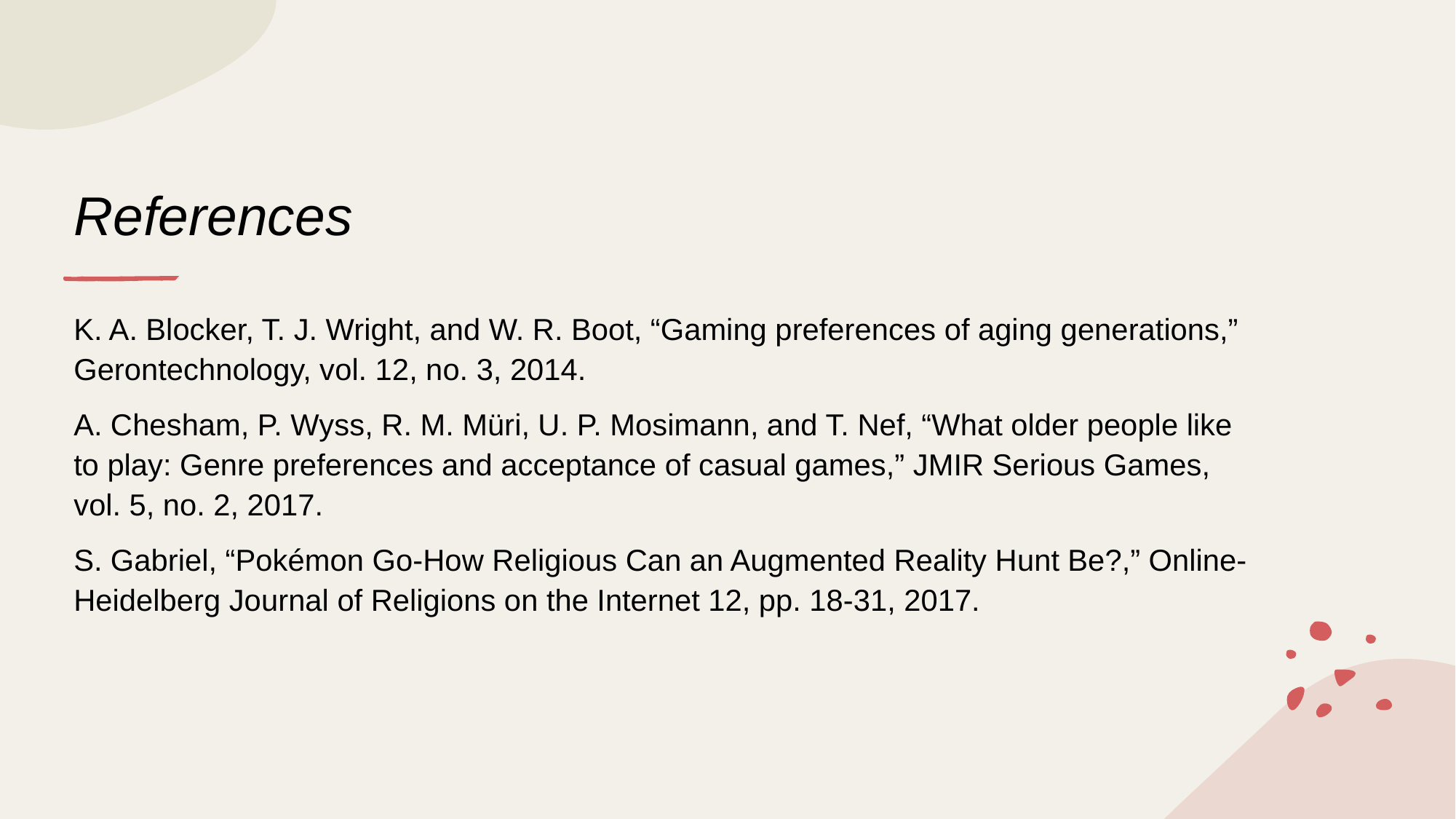

# References
K. A. Blocker, T. J. Wright, and W. R. Boot, “Gaming preferences of aging generations,” Gerontechnology, vol. 12, no. 3, 2014.
A. Chesham, P. Wyss, R. M. Müri, U. P. Mosimann, and T. Nef, “What older people like to play: Genre preferences and acceptance of casual games,” JMIR Serious Games, vol. 5, no. 2, 2017.
S. Gabriel, “Pokémon Go-How Religious Can an Augmented Reality Hunt Be?,” Online-Heidelberg Journal of Religions on the Internet 12, pp. 18-31, 2017.